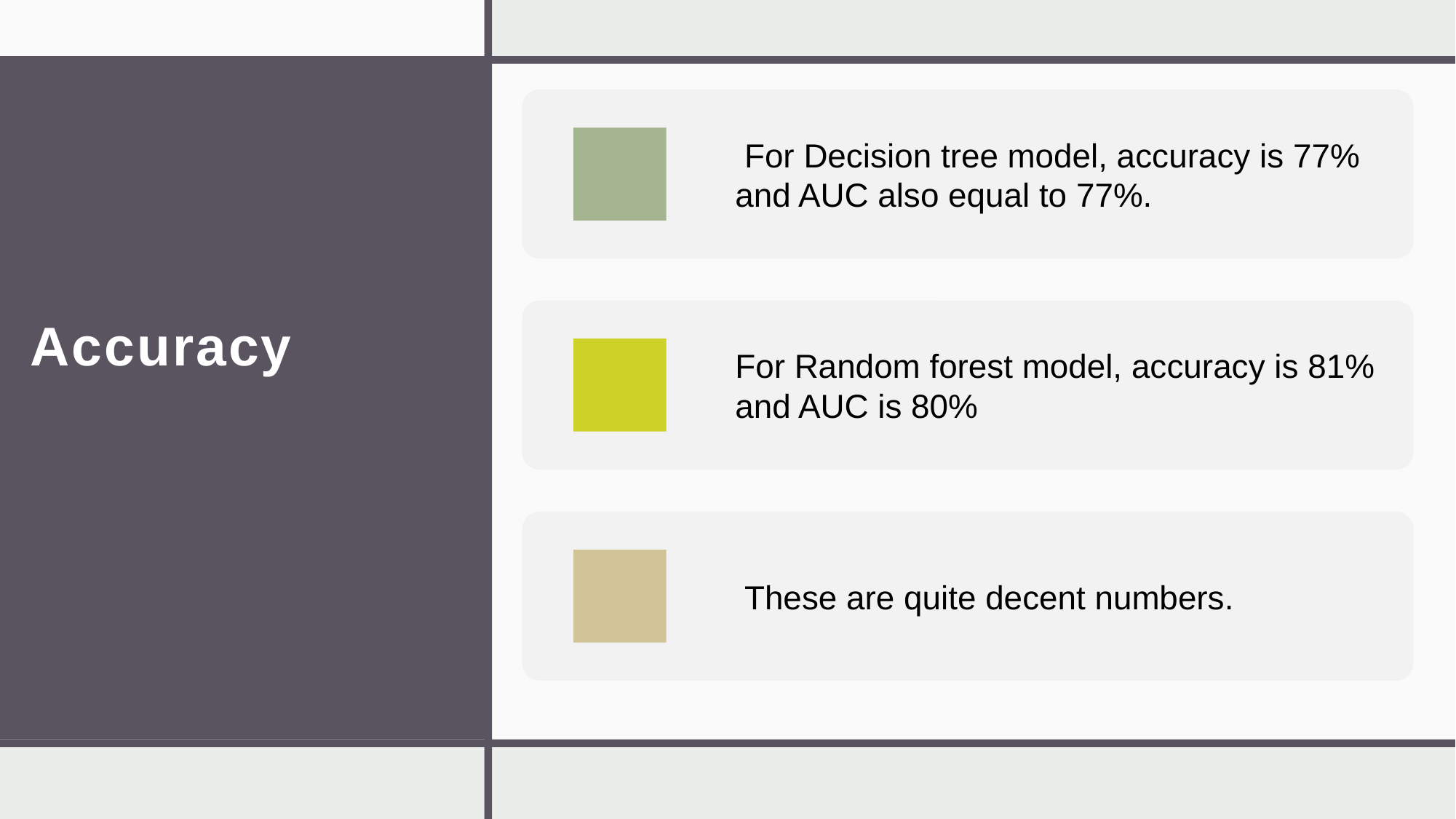

Accuracy

 For Decision tree model, accuracy is 77% and AUC also equal to 77%.
For Random forest model, accuracy is 81% and AUC is 80%
 These are quite decent numbers.